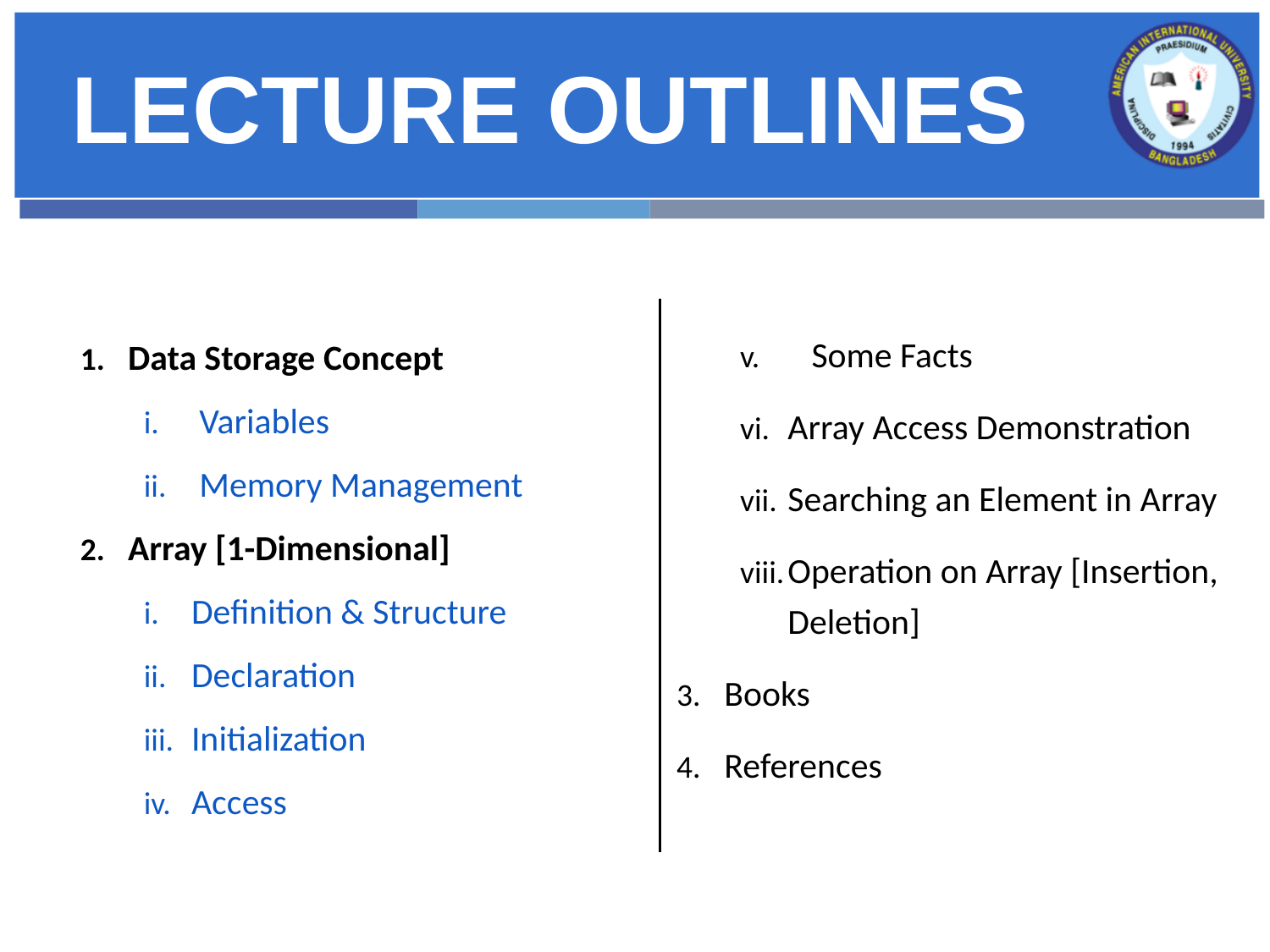

# Lecture Outlines
Some Facts
Array Access Demonstration
Searching an Element in Array
Operation on Array [Insertion, Deletion]
Books
References
Data Storage Concept
Variables
Memory Management
Array [1-Dimensional]
Definition & Structure
Declaration
Initialization
Access